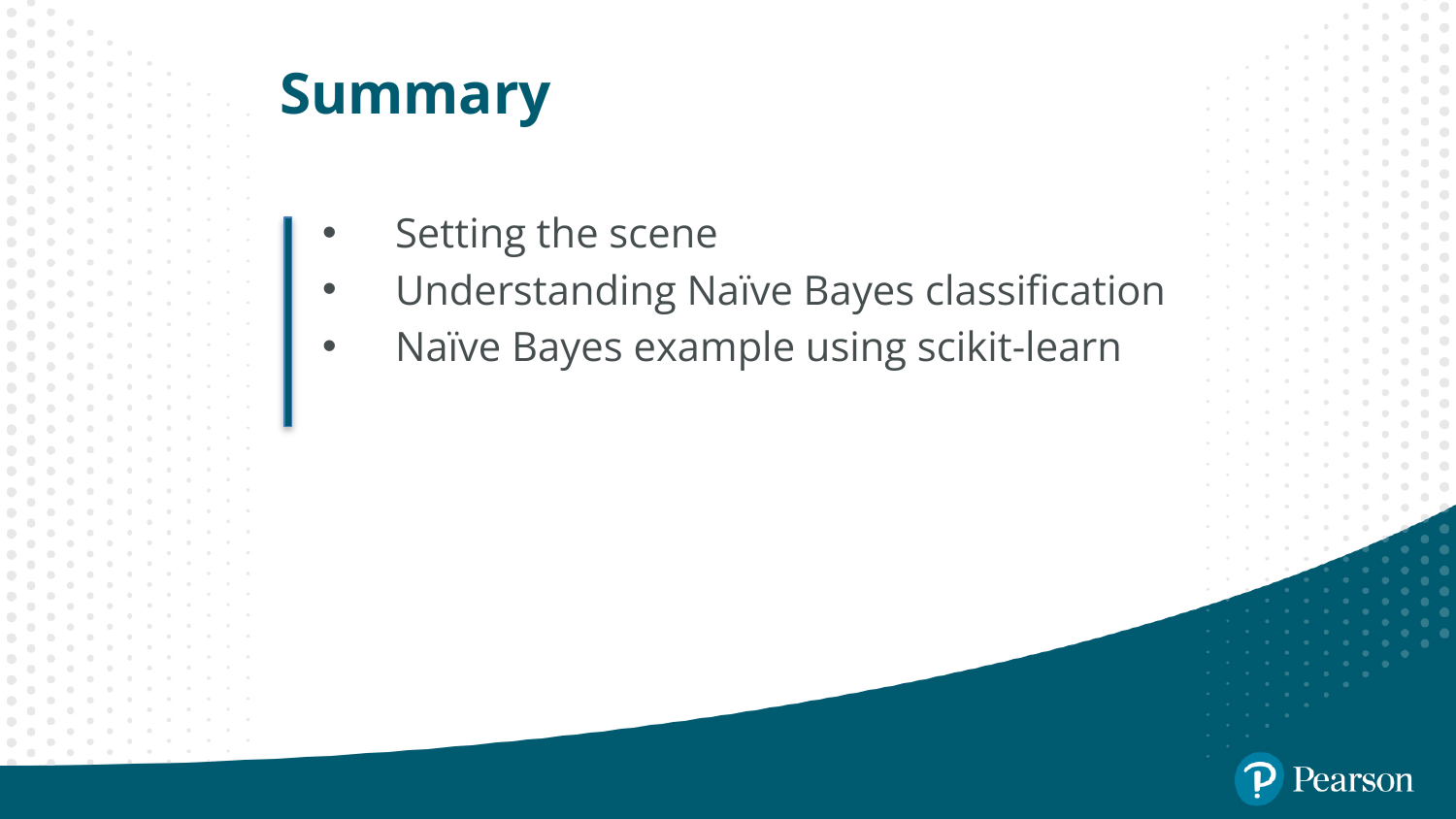

# Summary
Setting the scene
Understanding Naïve Bayes classification
Naïve Bayes example using scikit-learn